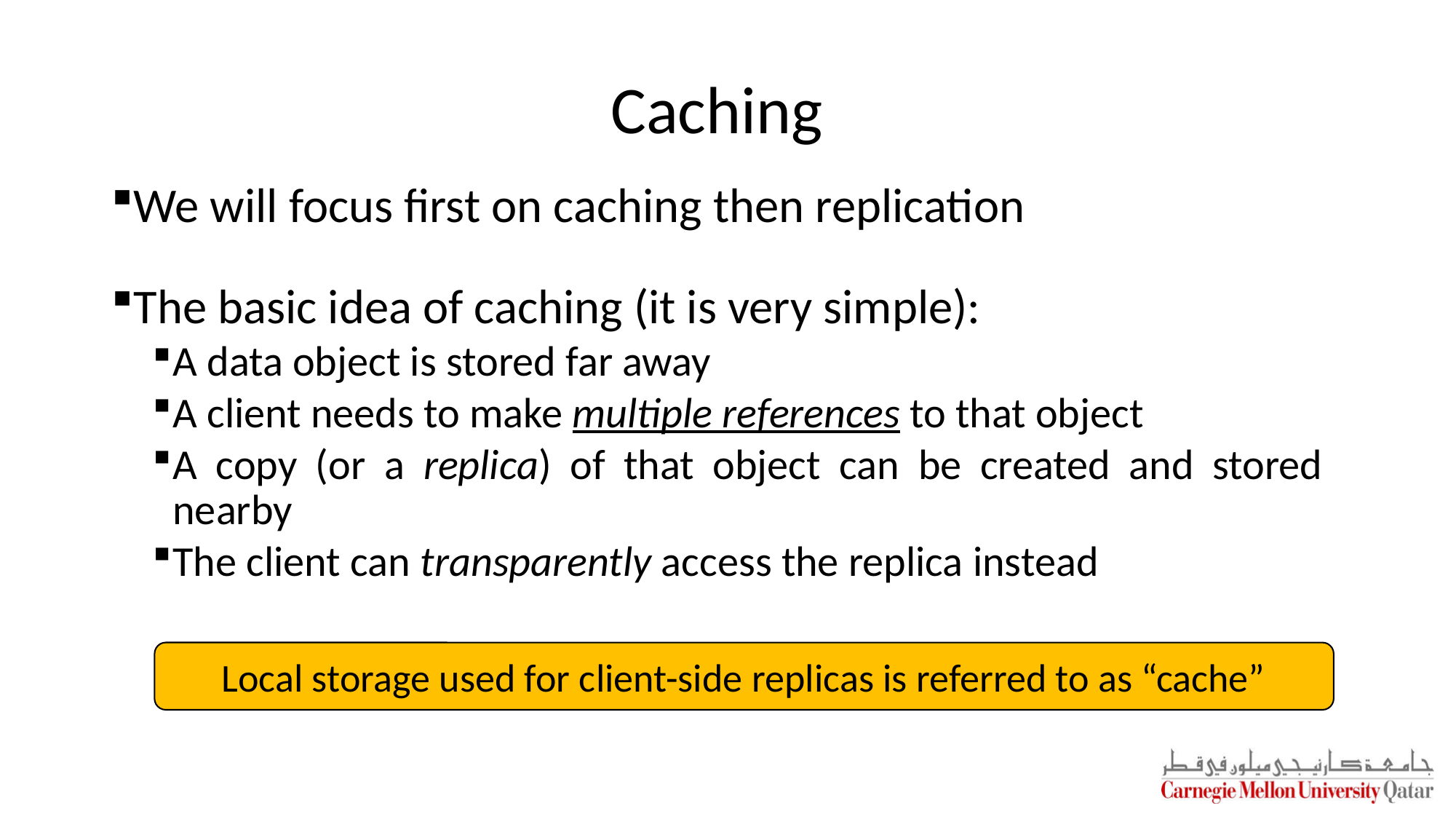

# Caching
We will focus first on caching then replication

The basic idea of caching (it is very simple):
A data object is stored far away
A client needs to make multiple references to that object
A copy (or a replica) of that object can be created and stored nearby
The client can transparently access the replica instead

Local storage used for client-side replicas is referred to as “cache”